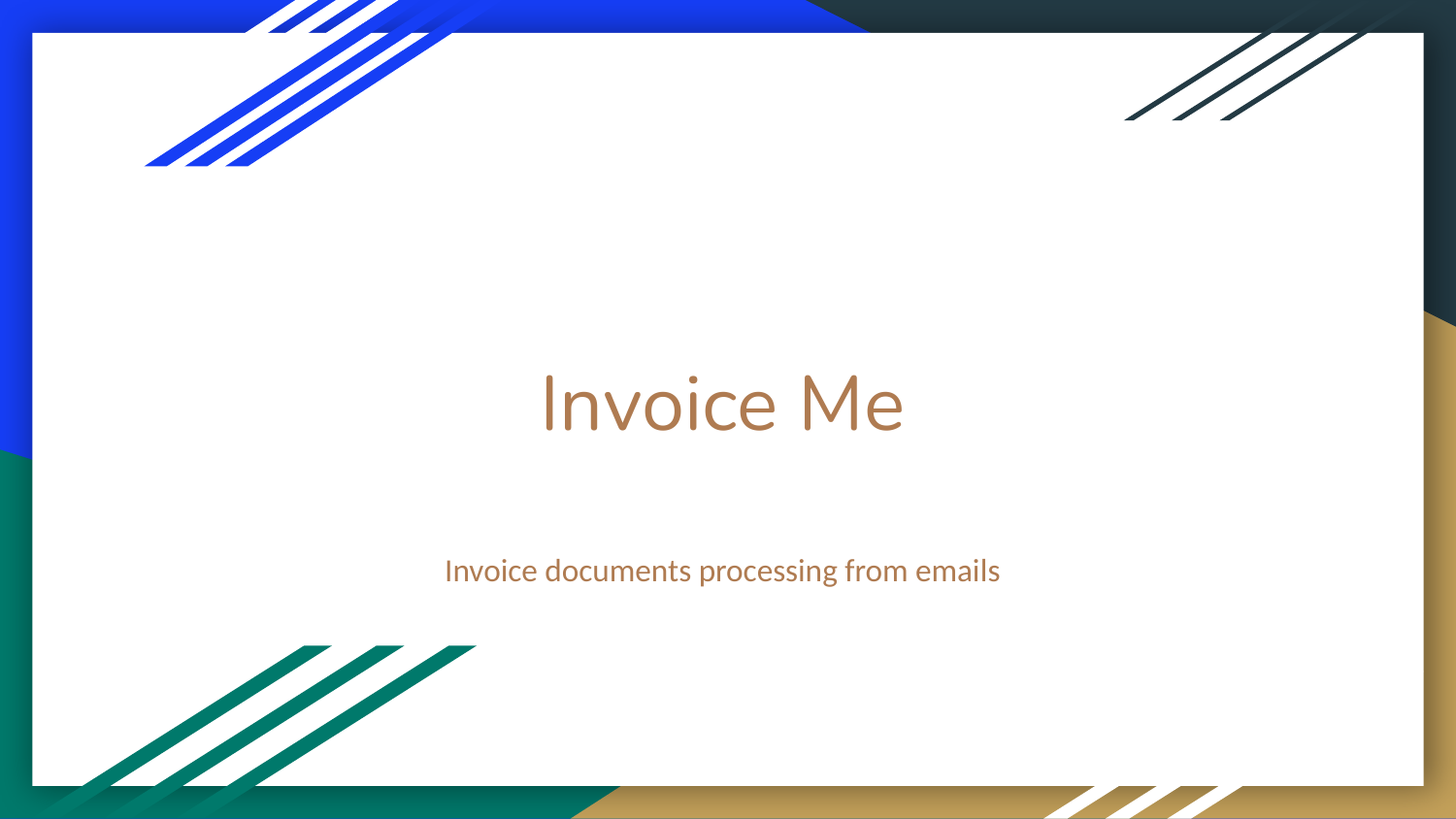

# Invoice Me
Invoice documents processing from emails